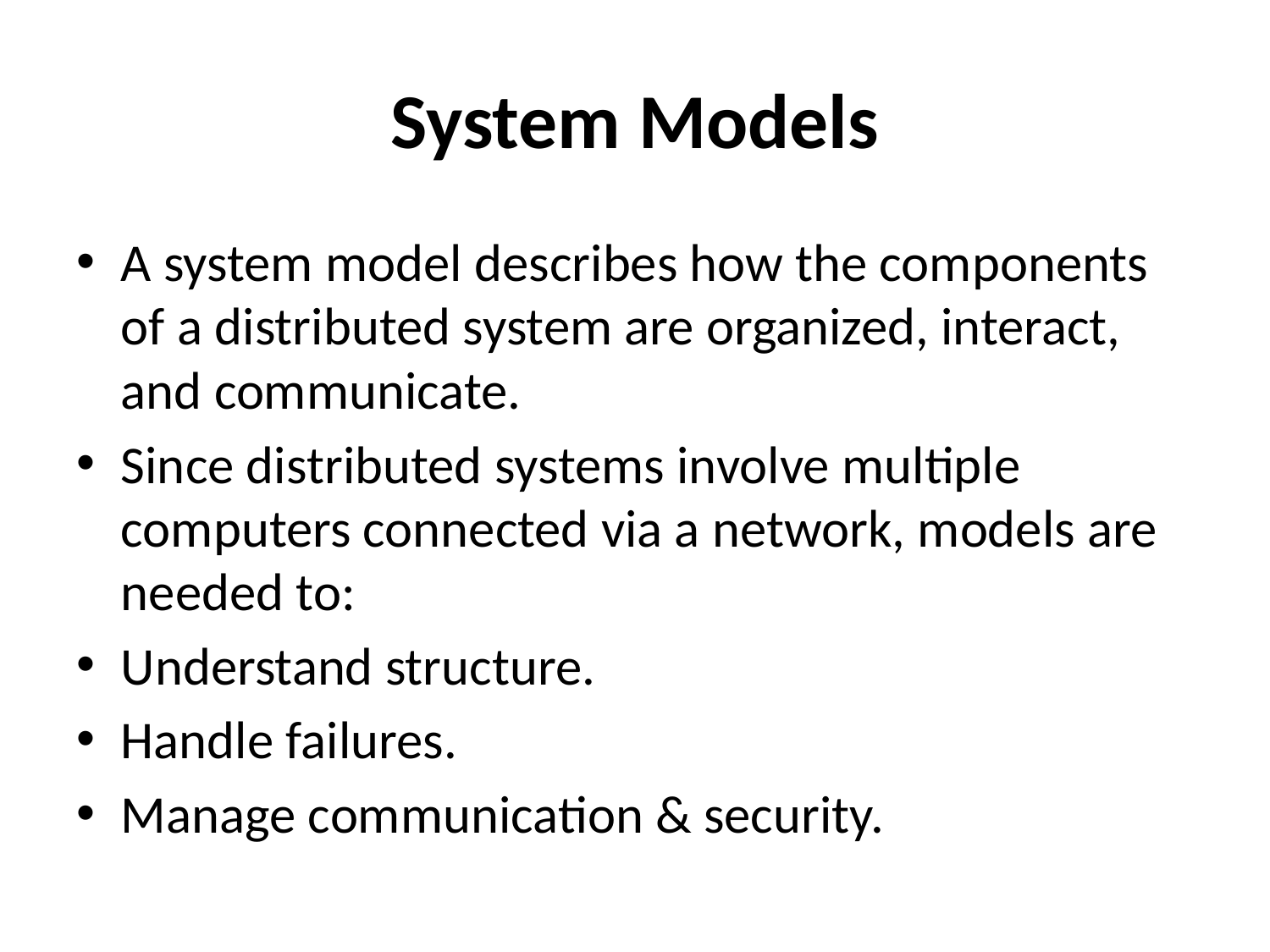

# System Models
A system model describes how the components of a distributed system are organized, interact, and communicate.
Since distributed systems involve multiple computers connected via a network, models are needed to:
Understand structure.
Handle failures.
Manage communication & security.